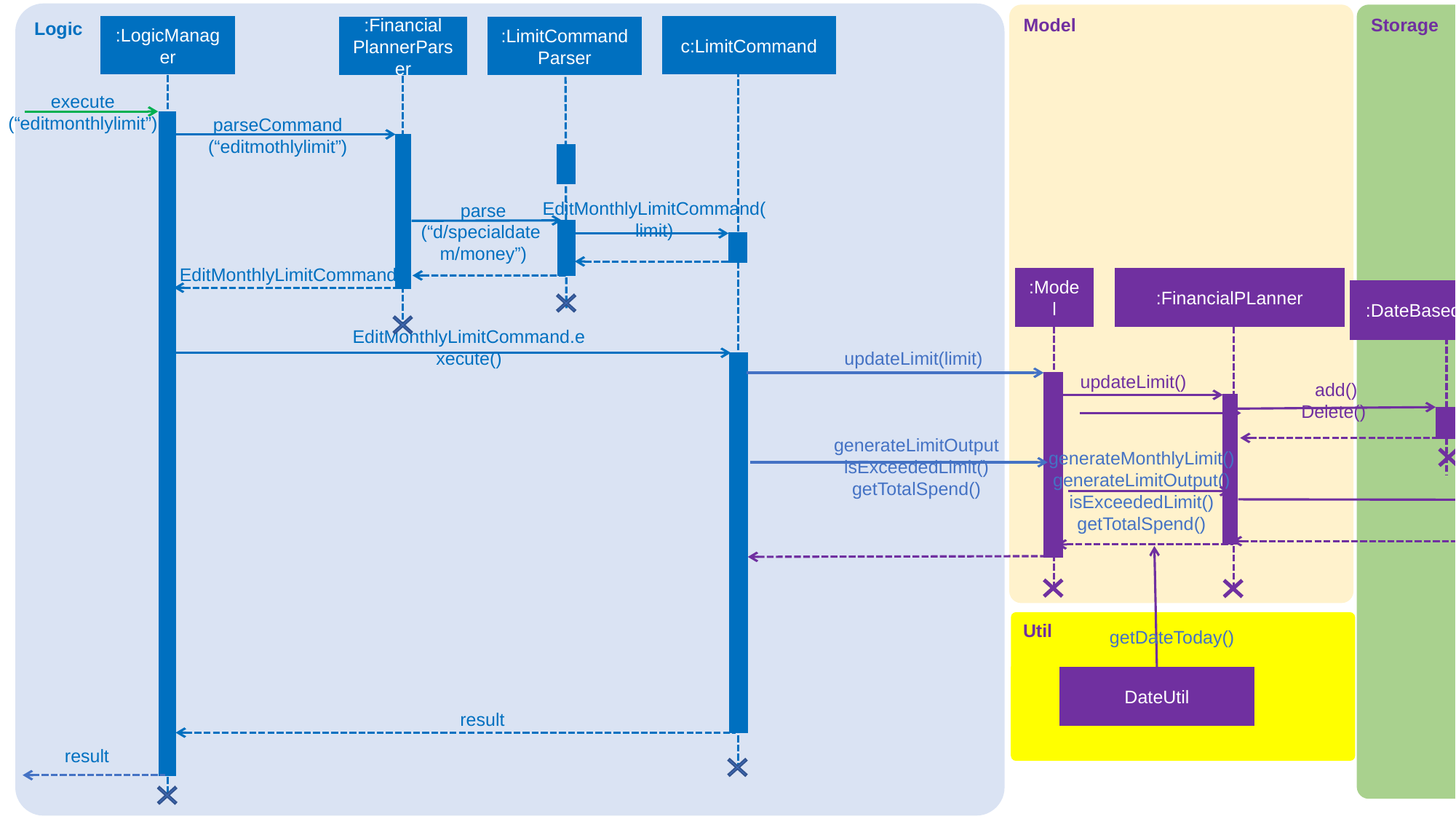

Logic
Model
Storage
:LogicManager
c:LimitCommand
:Financial
PlannerParser
:LimitCommandParser
#
execute
(“editmonthlylimit”)

parseCommand
(“editmothlylimit”)

EditMonthlyLimitCommand

EditMonthlyLimitCommand(limit)
parse
(“d/specialdate
m/money”)

:Model
:FinancialPLanner
:DateBasedLimitList
:UniqueRecordList

EditMonthlyLimitCommand.execute()
updateLimit(limit)

updateLimit()

 add()
Delete()

generateLimitOutput
isExceededLimit()
getTotalSpend()

generateMonthlyLimit()
generateLimitOutput()
isExceededLimit()
getTotalSpend()

Util
getDateToday()
DateUtil
result
result